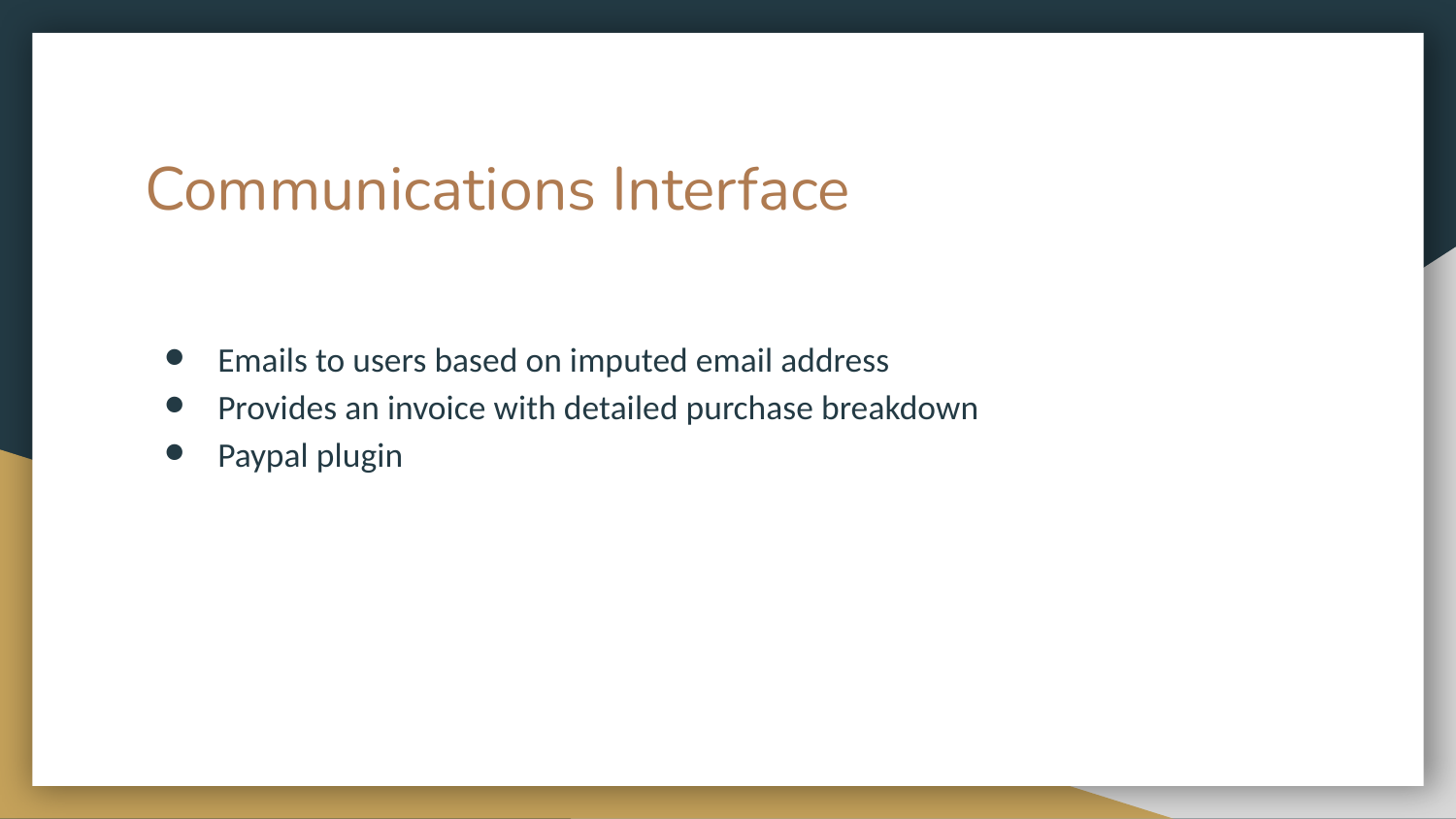

# Communications Interface
Emails to users based on imputed email address
Provides an invoice with detailed purchase breakdown
Paypal plugin